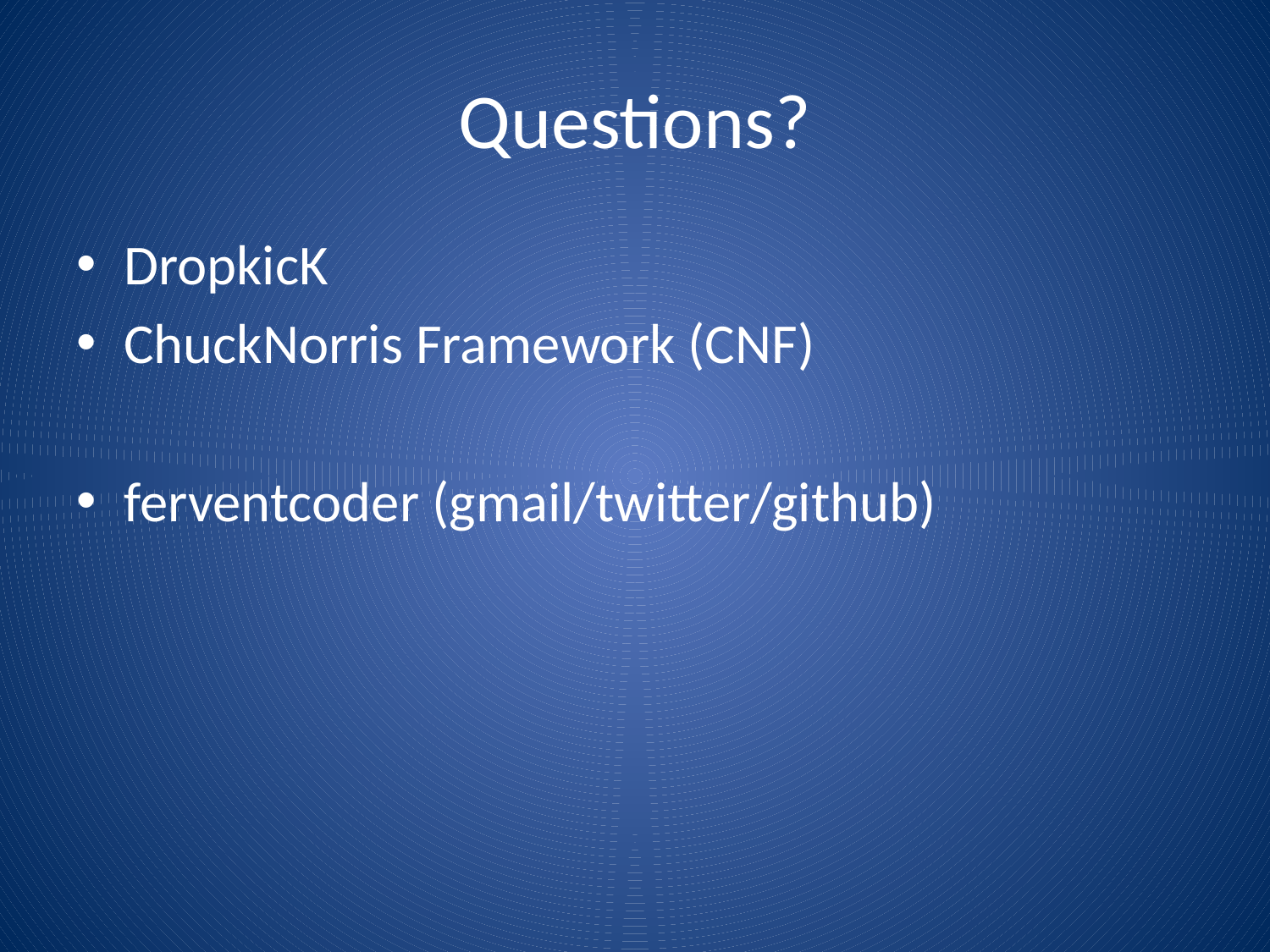

# Questions?
DropkicK
ChuckNorris Framework (CNF)

ferventcoder (gmail/twitter/github)